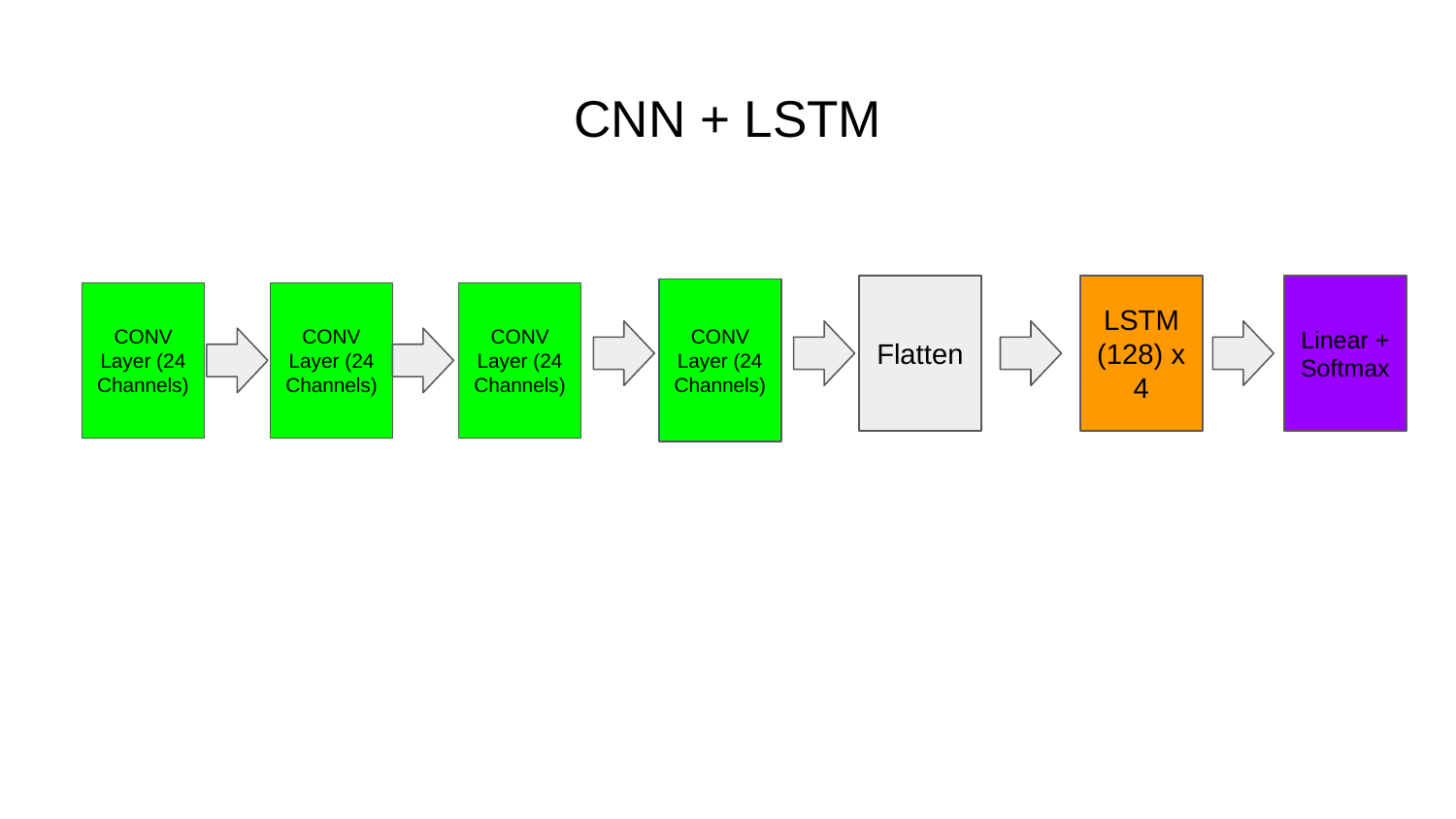

# CNN + LSTM
Flatten
LSTM (128) x 4
Linear + Softmax
CONV Layer (24 Channels)
CONV Layer (24 Channels)
CONV Layer (24 Channels)
CONV Layer (24 Channels)